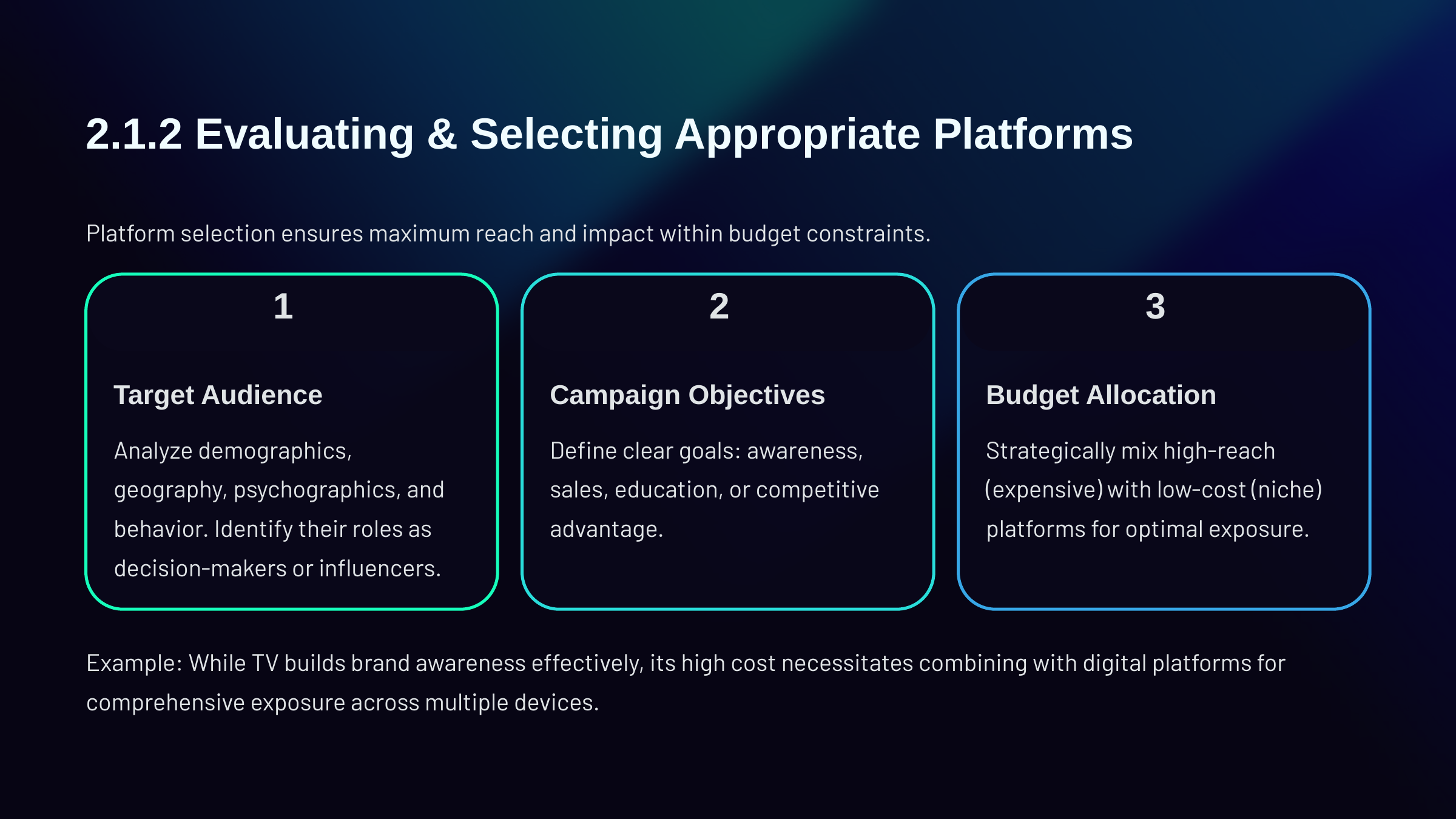

2.1.2 Evaluating & Selecting Appropriate Platforms
Platform selection ensures maximum reach and impact within budget constraints.

1
2
3
Target Audience
Campaign Objectives
Budget Allocation
Analyze demographics, geography, psychographics, and behavior. Identify their roles as decision-makers or influencers.
Define clear goals: awareness, sales, education, or competitive advantage.
Strategically mix high-reach (expensive) with low-cost (niche) platforms for optimal exposure.
Example: While TV builds brand awareness effectively, its high cost necessitates combining with digital platforms for comprehensive exposure across multiple devices.